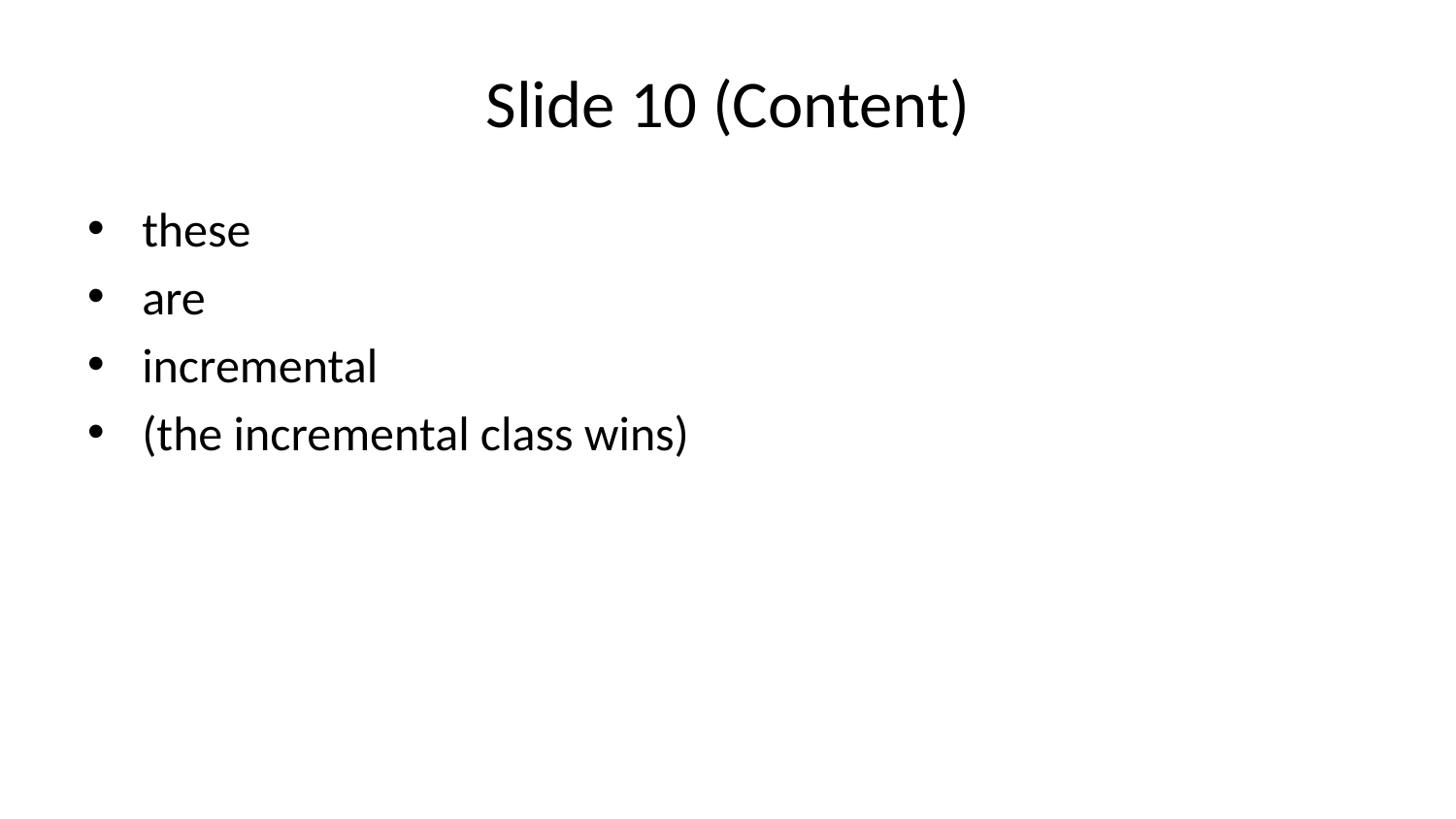

# Slide 10 (Content)
these
are
incremental
(the incremental class wins)